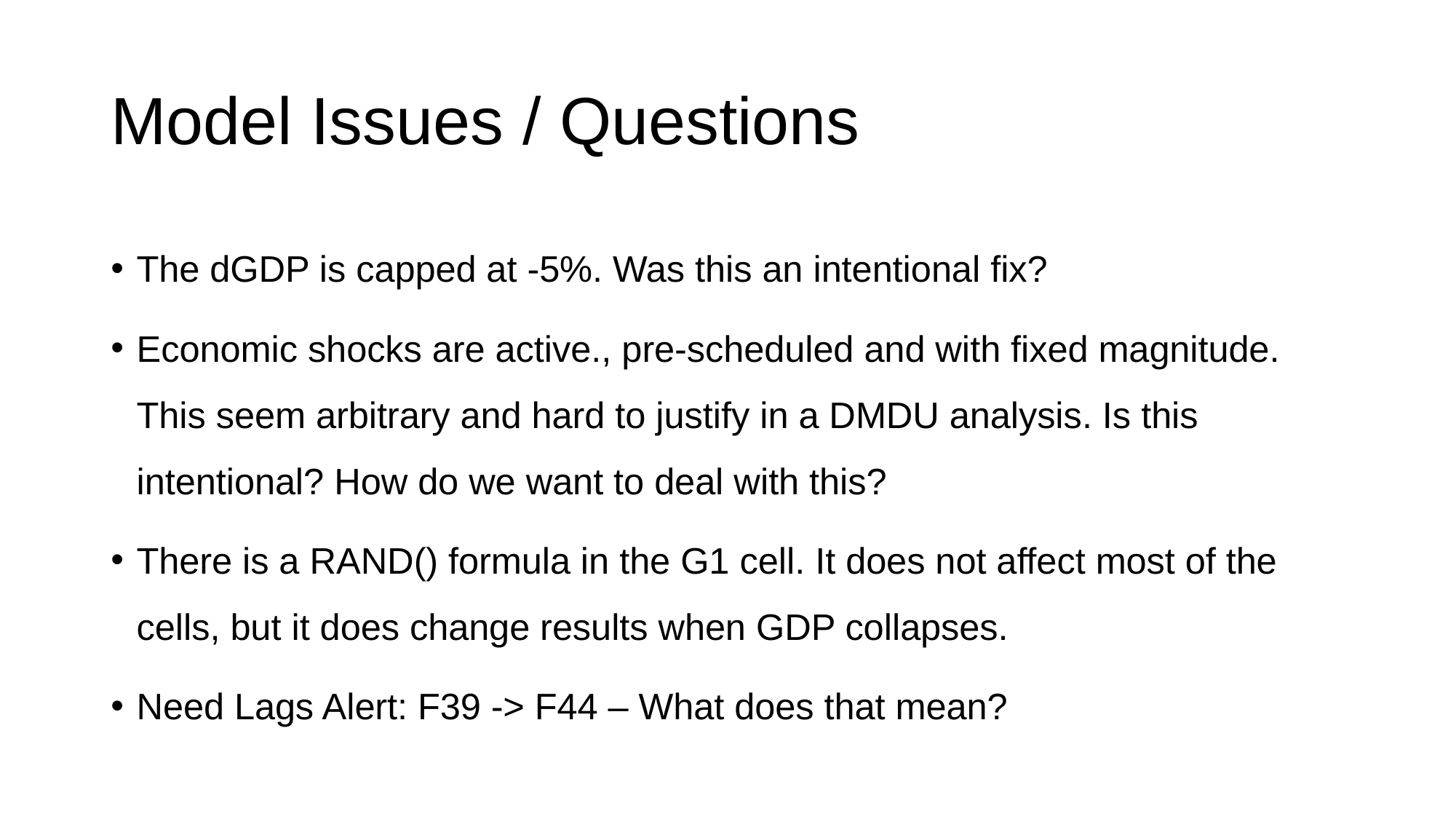

# Model Issues / Questions
The dGDP is capped at -5%. Was this an intentional fix?
Economic shocks are active., pre-scheduled and with fixed magnitude. This seem arbitrary and hard to justify in a DMDU analysis. Is this intentional? How do we want to deal with this?
There is a RAND() formula in the G1 cell. It does not affect most of the cells, but it does change results when GDP collapses.
Need Lags Alert: F39 -> F44 – What does that mean?